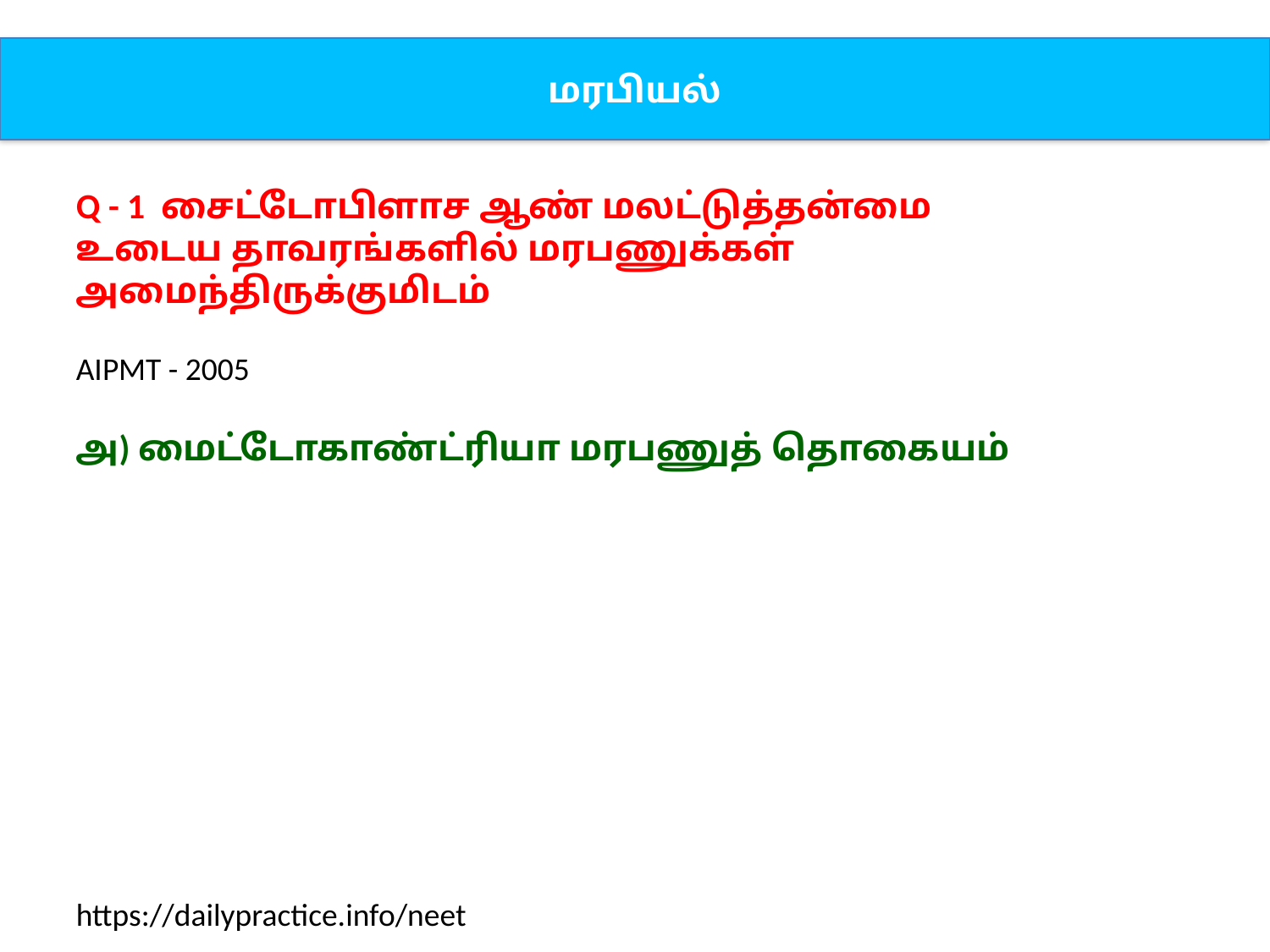

மரபியல்

Q - 1  சைட்டோபிளாச ஆண் மலட்டுத்தன்மை உடைய தாவரங்களில் மரபணுக்கள் அமைந்திருக்குமிடம்

AIPMT - 2005

அ) மைட்டோகாண்ட்ரியா மரபணுத் தொகையம்
https://dailypractice.info/neet